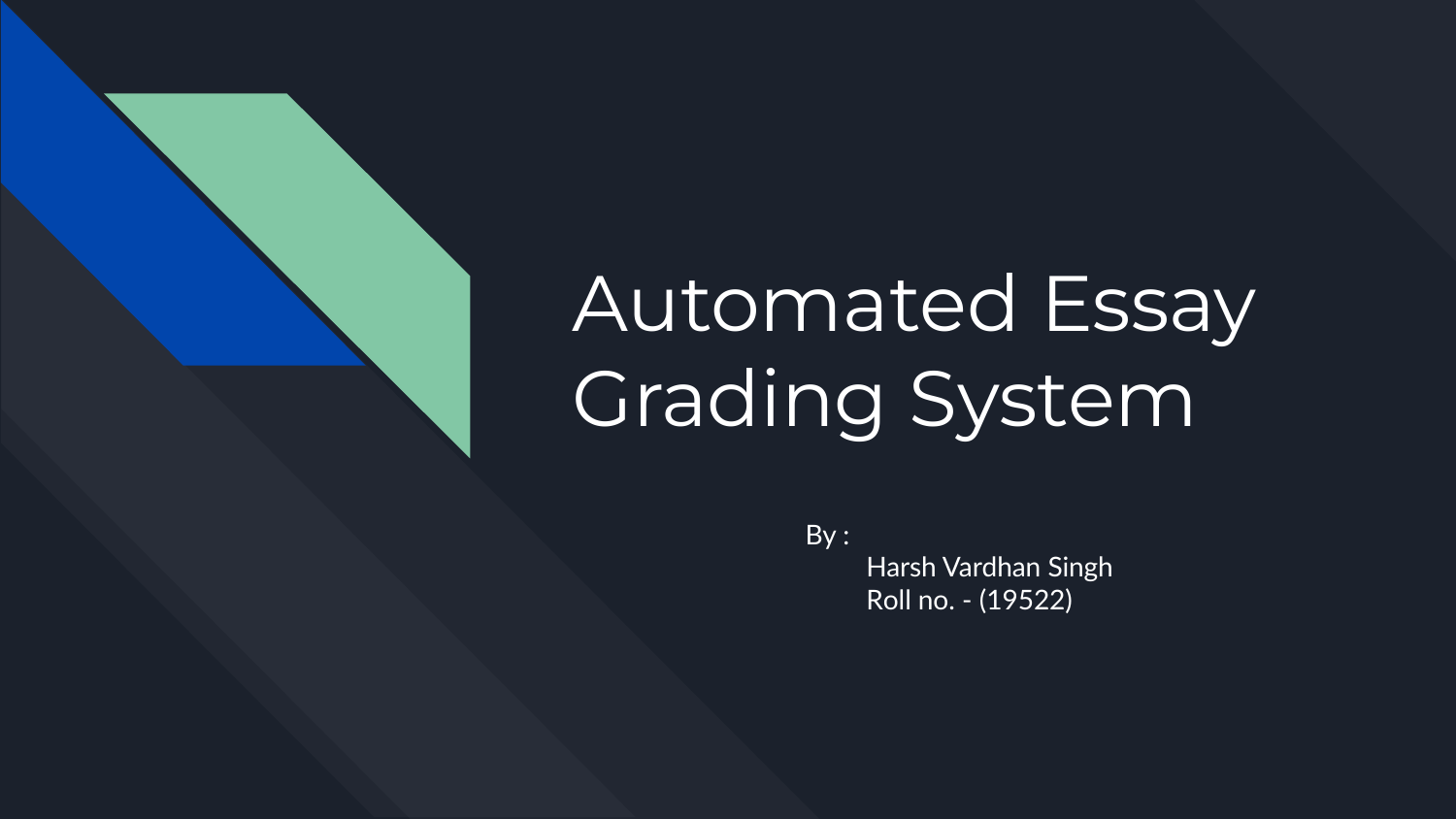

# Automated Essay Grading System
By :
Harsh Vardhan Singh
Roll no. - (19522)